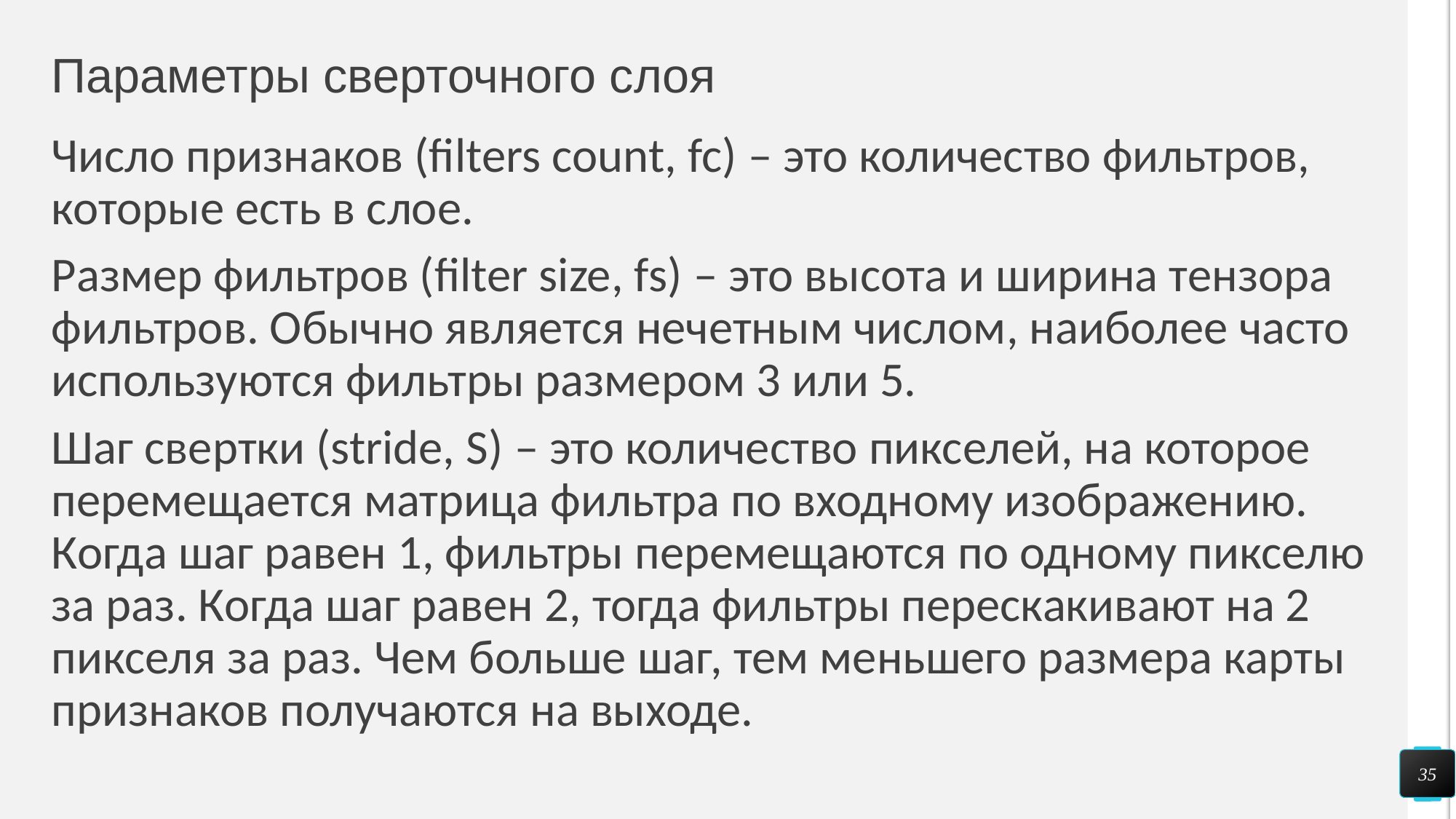

# Параметры сверточного слоя
Число признаков (filters count, fc) – это количество фильтров, которые есть в слое.
Размер фильтров (filter size, fs) – это высота и ширина тензора фильтров. Обычно является нечетным числом, наиболее часто используются фильтры размером 3 или 5.
Шаг свертки (stride, S) – это количество пикселей, на которое перемещается матрица фильтра по входному изображению. Когда шаг равен 1, фильтры перемещаются по одному пикселю за раз. Когда шаг равен 2, тогда фильтры перескакивают на 2 пикселя за раз. Чем больше шаг, тем меньшего размера карты признаков получаются на выходе.

35